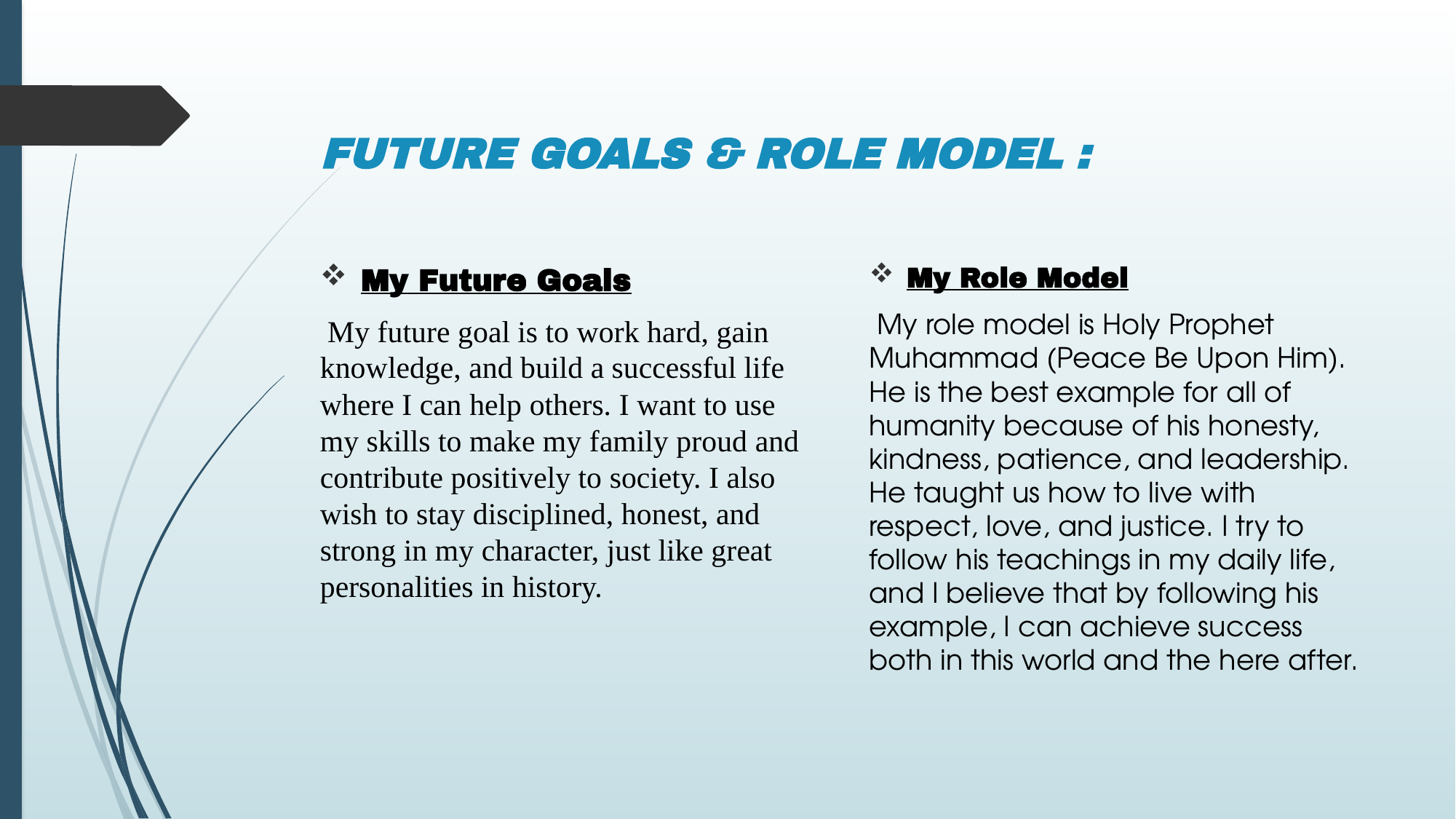

# FUTURE GOALS & ROLE MODEL :
My Role Model
 My role model is Holy Prophet Muhammad (Peace Be Upon Him). He is the best example for all of humanity because of his honesty, kindness, patience, and leadership. He taught us how to live with respect, love, and justice. I try to follow his teachings in my daily life, and I believe that by following his example, I can achieve success both in this world and the here after.

My Future Goals
 My future goal is to work hard, gain knowledge, and build a successful life where I can help others. I want to use my skills to make my family proud and contribute positively to society. I also wish to stay disciplined, honest, and strong in my character, just like great personalities in history.